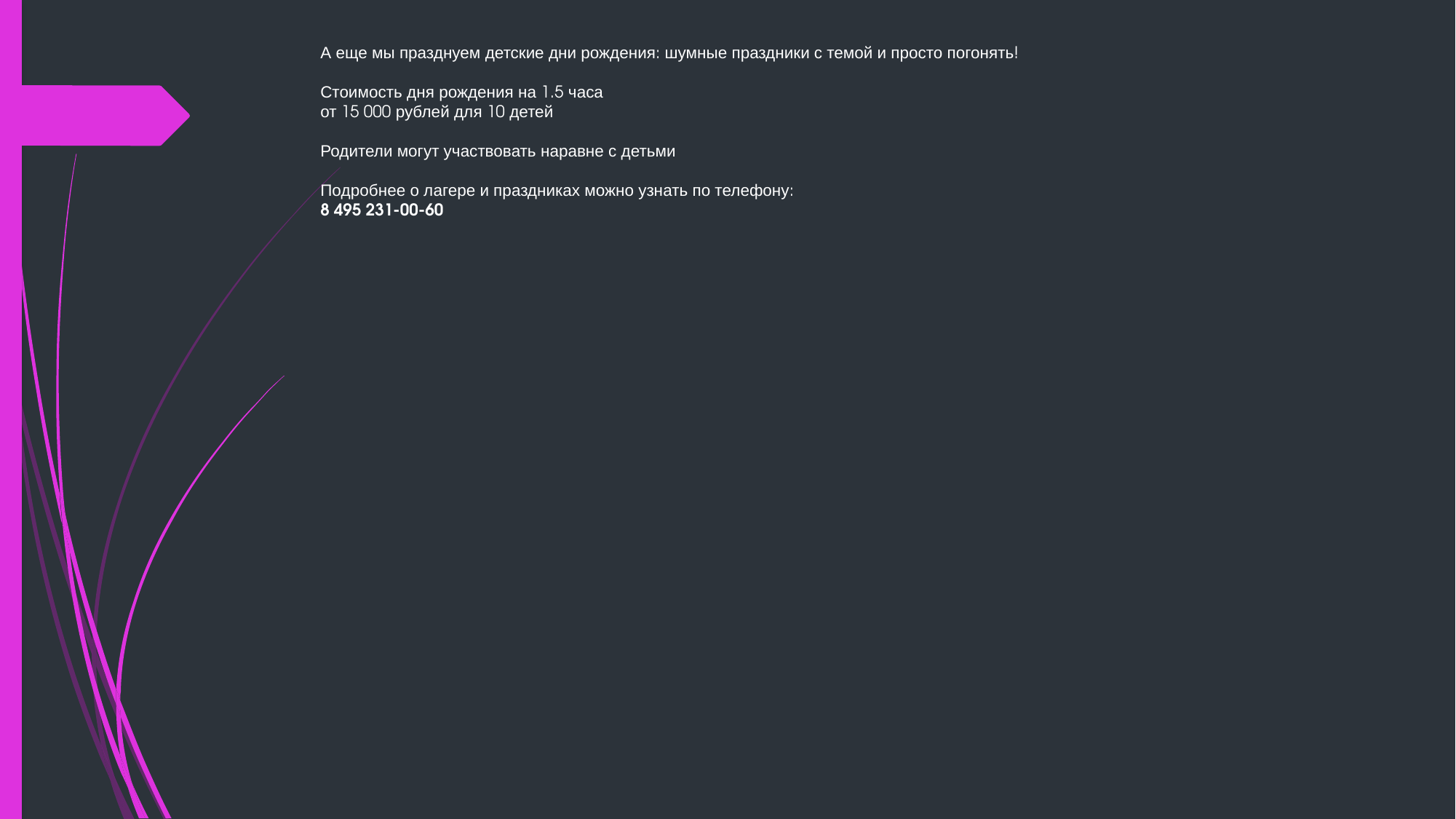

# А еще мы празднуем детские дни рождения: шумные праздники с темой и просто погонять! Стоимость дня рождения на 1.5 часа от 15 000 рублей для 10 детей Родители могут участвовать наравне с детьми Подробнее о лагере и праздниках можно узнать по телефону: 8 495 231-00-60